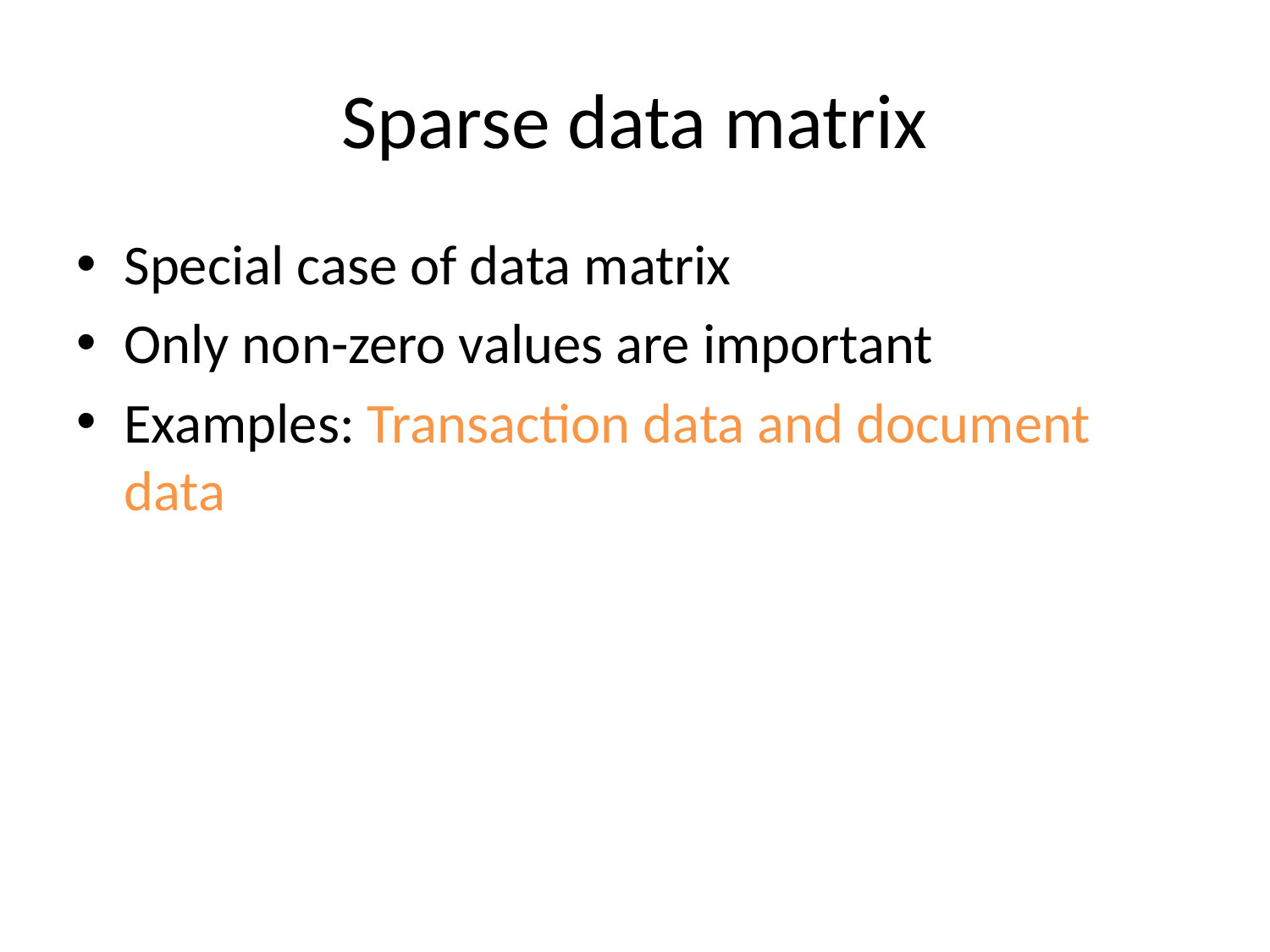

# Sparse data matrix
Special case of data matrix
Only non-zero values are important
Examples: Transaction data and document data